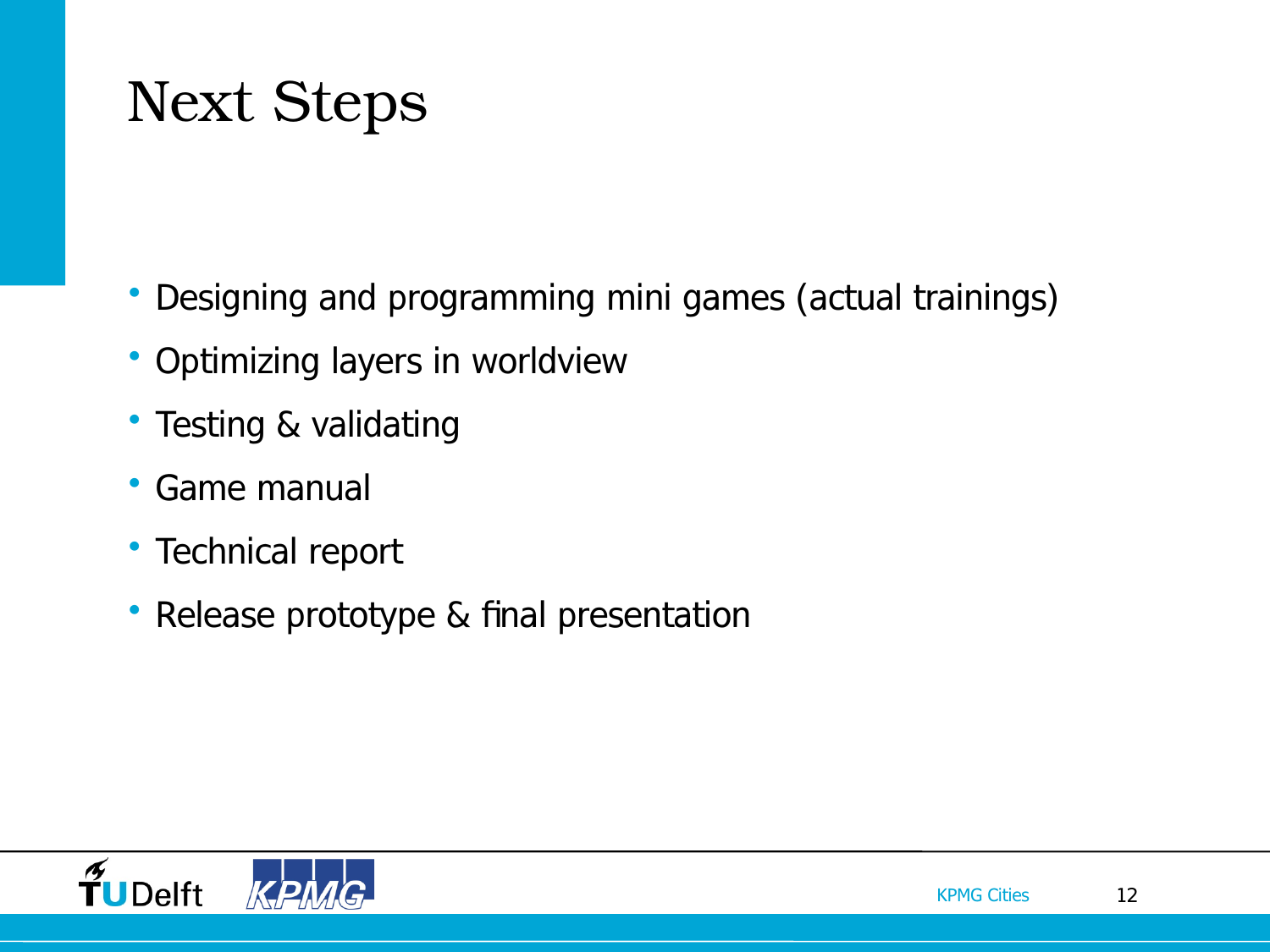

# Next Steps
Designing and programming mini games (actual trainings)
Optimizing layers in worldview
Testing & validating
Game manual
Technical report
Release prototype & final presentation